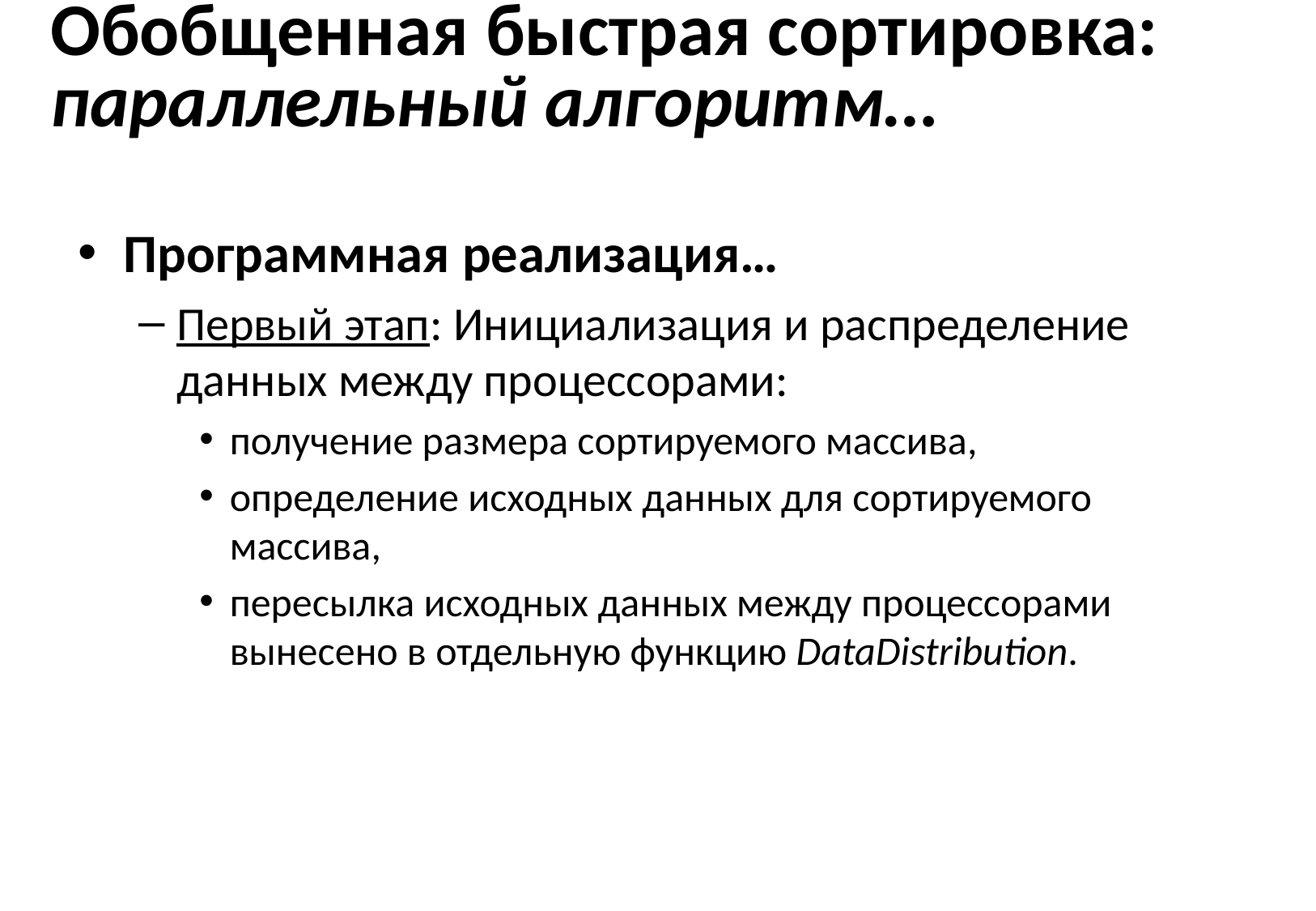

# Обобщенная быстрая сортировка: параллельный алгоритм…
Программная реализация…
Первый этап: Инициализация и распределение данных между процессорами:
получение размера сортируемого массива,
определение исходных данных для сортируемого массива,
пересылка исходных данных между процессорами вынесено в отдельную функцию DataDistribution.